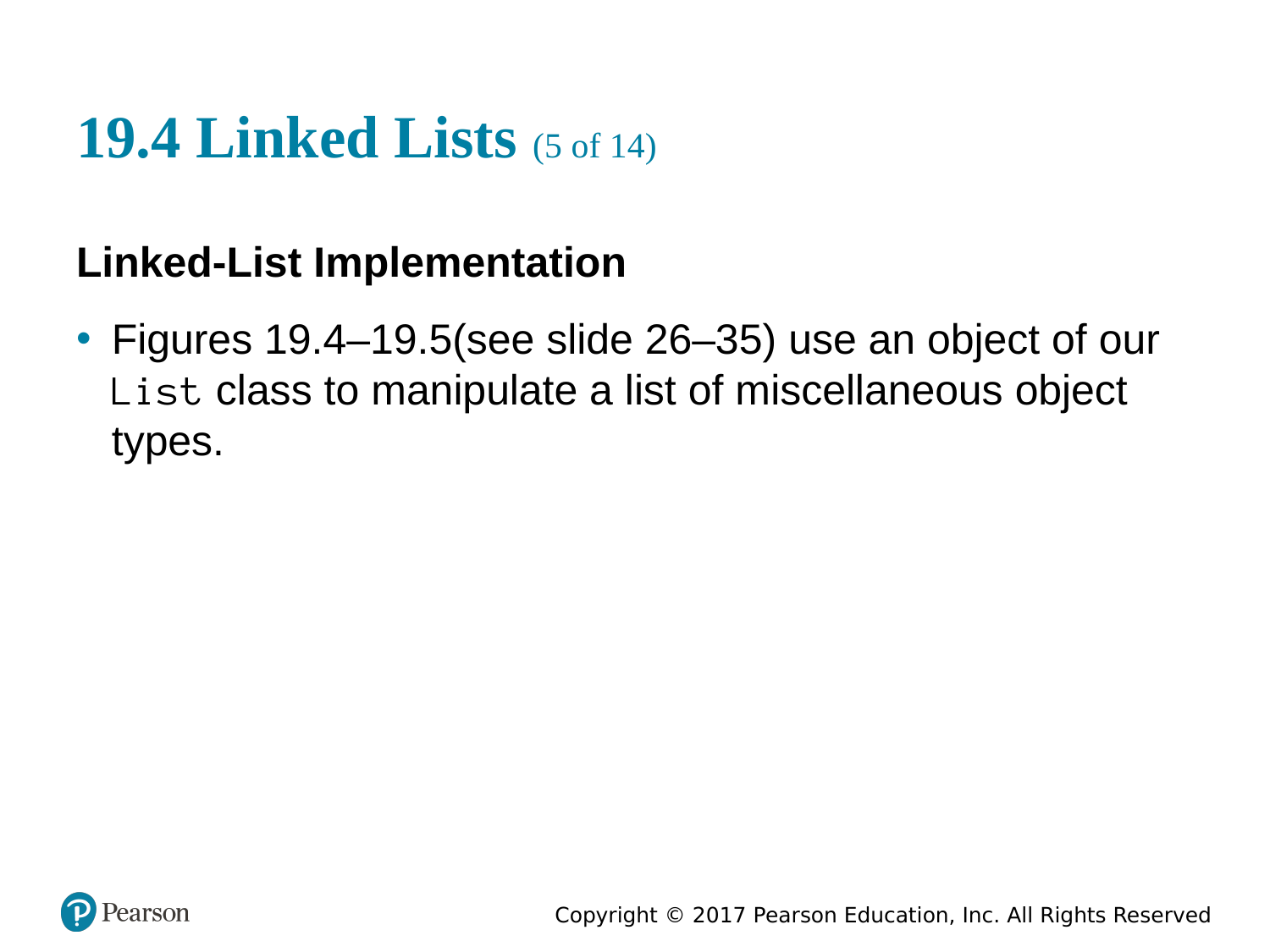

# 19.4 Linked Lists (5 of 14)
Linked-List Implementation
Figures 19.4–19.5(see slide 26–35) use an object of our List class to manipulate a list of miscellaneous object types.